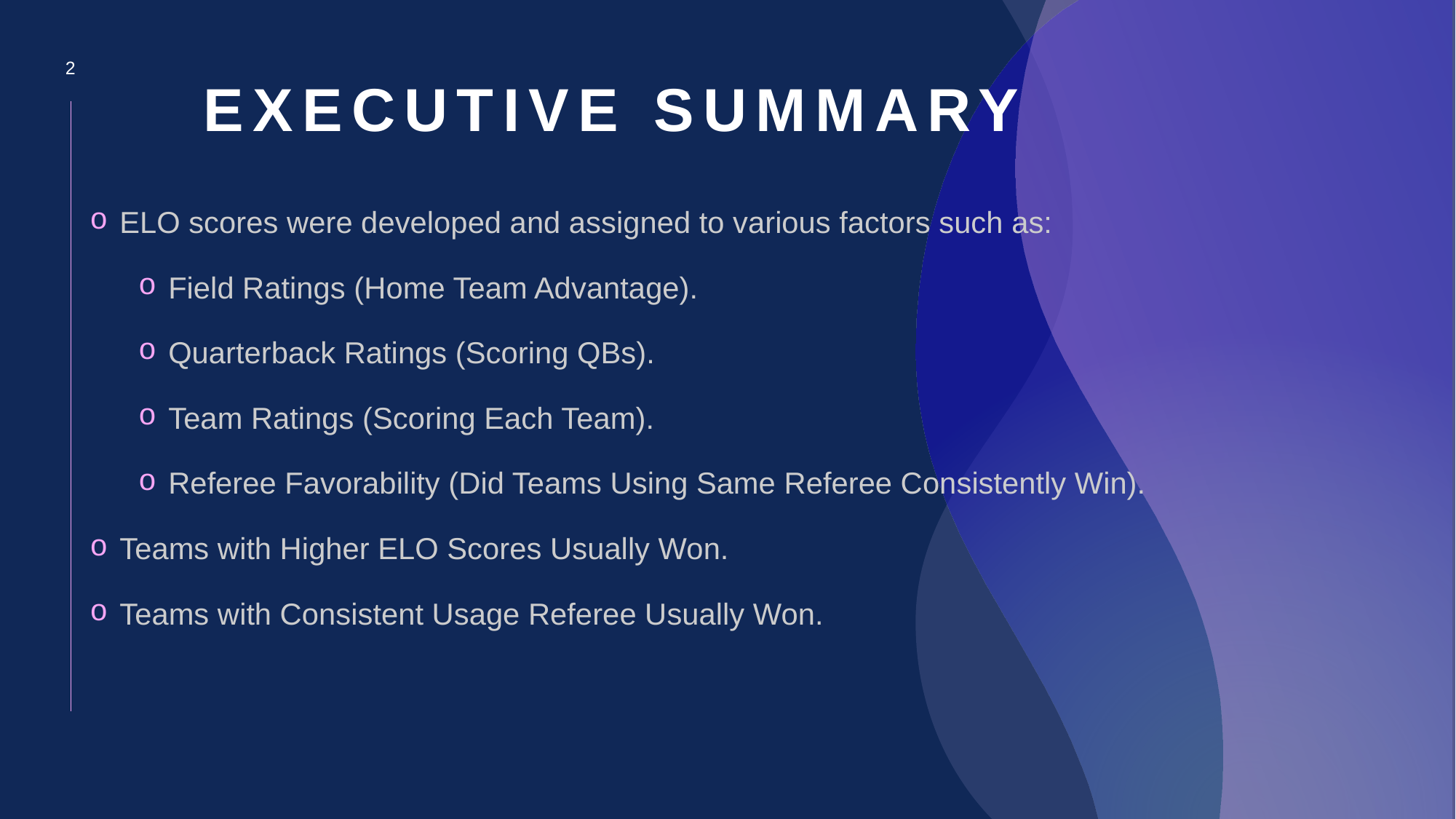

# Executive Summary
2
ELO scores were developed and assigned to various factors such as:
Field Ratings (Home Team Advantage).
Quarterback Ratings (Scoring QBs).
Team Ratings (Scoring Each Team).
Referee Favorability (Did Teams Using Same Referee Consistently Win).
Teams with Higher ELO Scores Usually Won.
Teams with Consistent Usage Referee Usually Won.